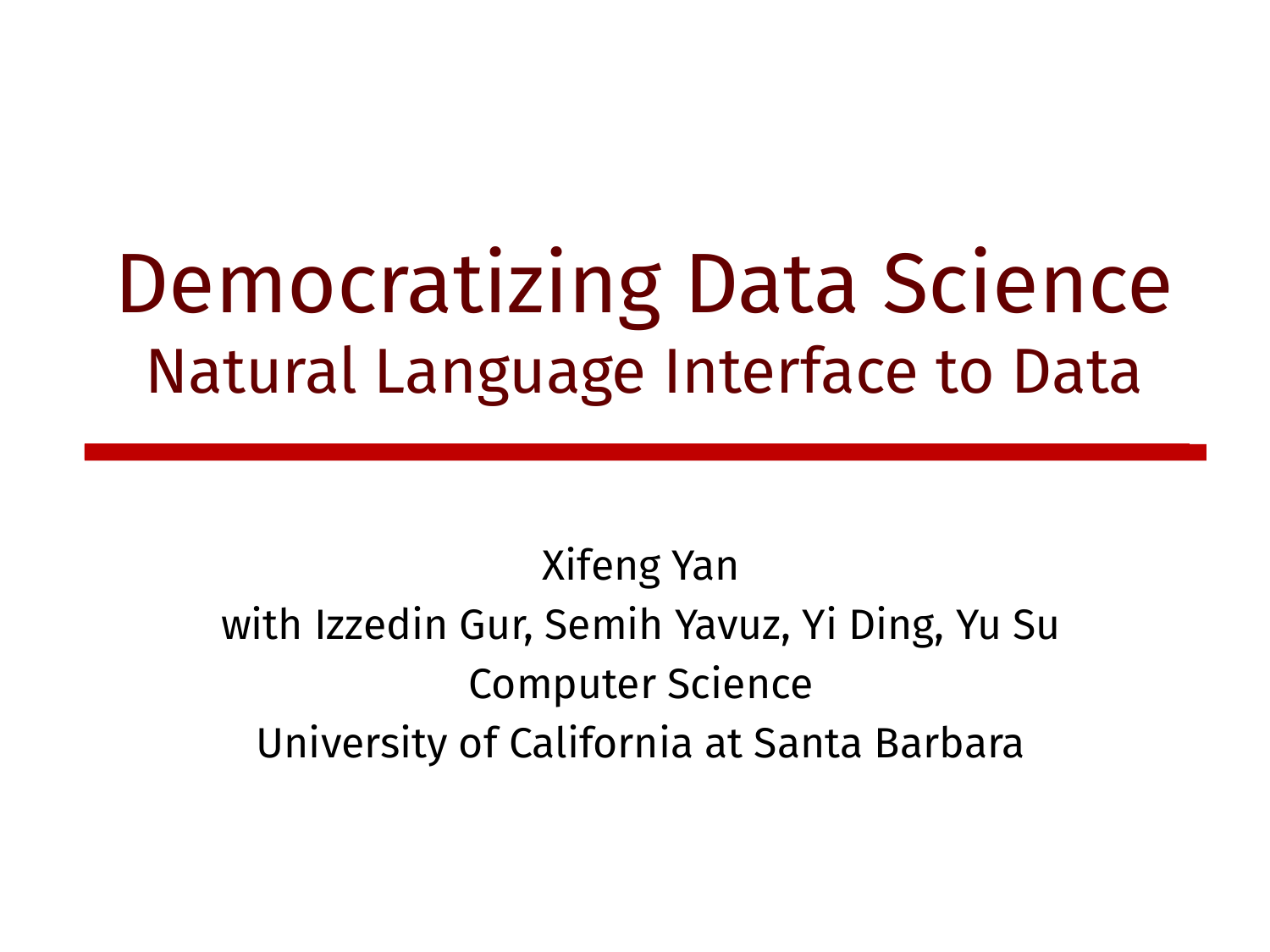

# Democratizing Data Science Natural Language Interface to Data

Xifeng Yan
with Izzedin Gur, Semih Yavuz, Yi Ding, Yu Su
Computer Science
University of California at Santa Barbara